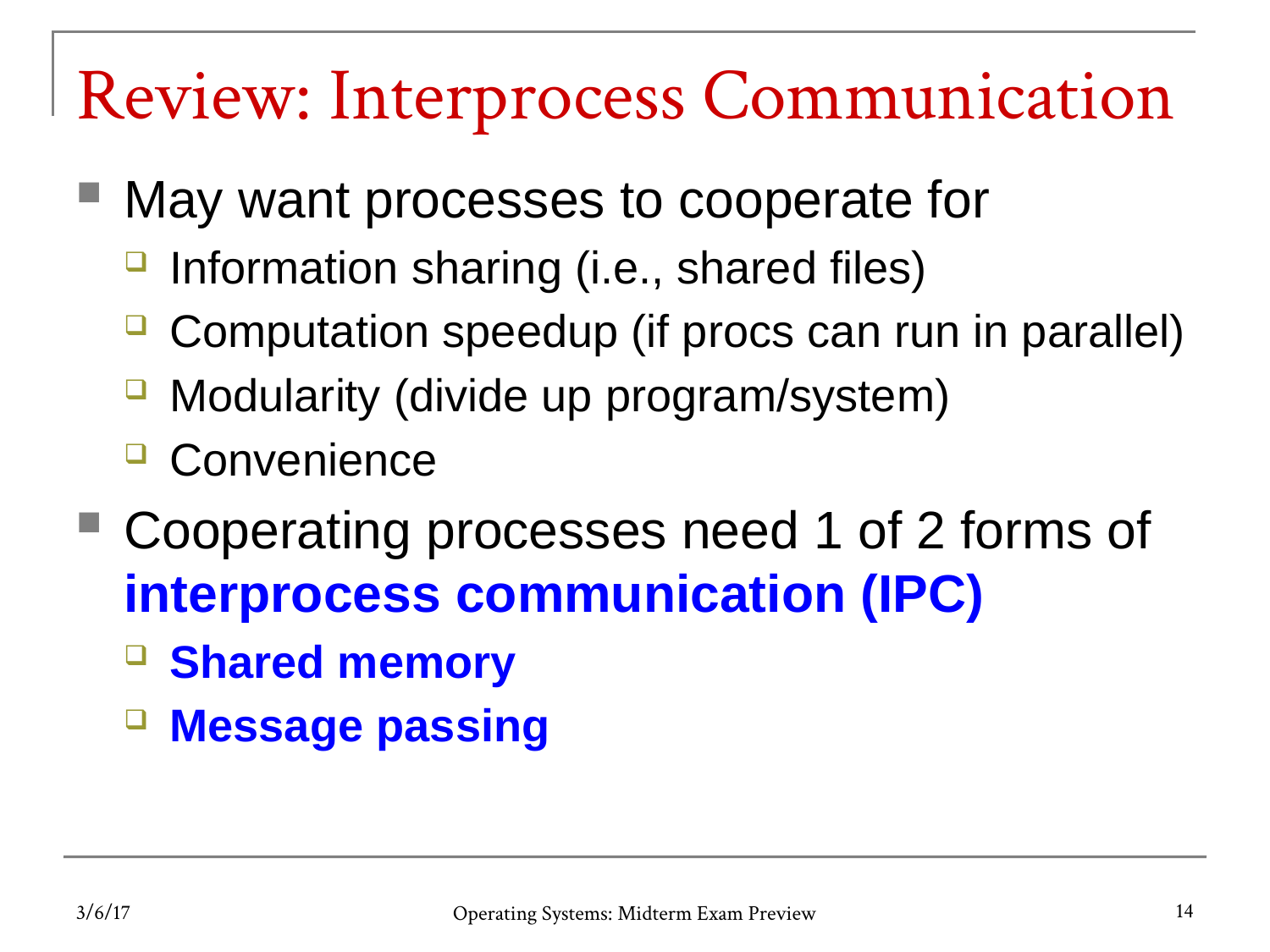

# Review: Interprocess Communication
May want processes to cooperate for
Information sharing (i.e., shared files)
Computation speedup (if procs can run in parallel)
Modularity (divide up program/system)
Convenience
Cooperating processes need 1 of 2 forms of interprocess communication (IPC)
Shared memory
Message passing

3/6/17
14
Operating Systems: Midterm Exam Preview